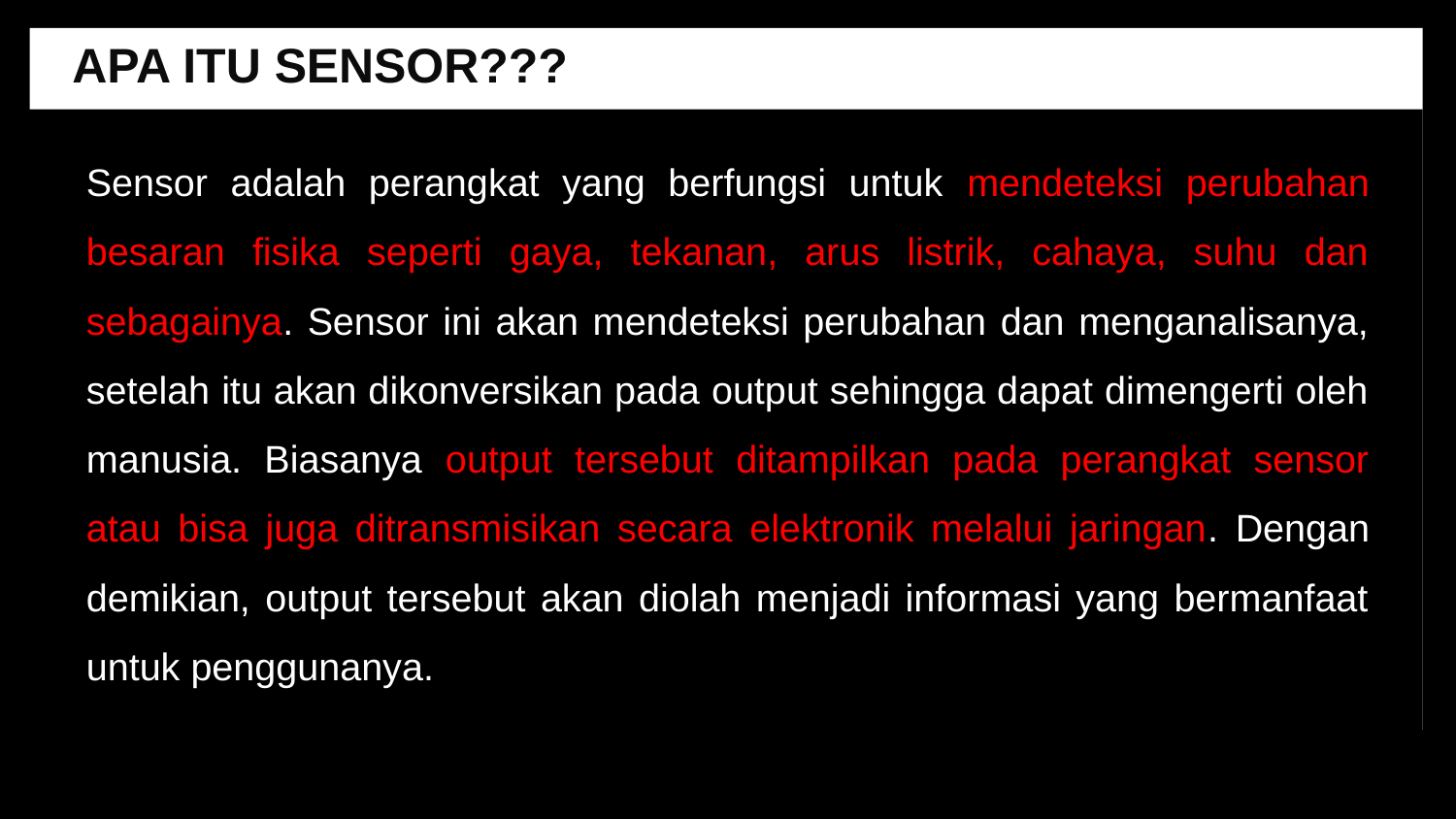

APA ITU SENSOR???

Sensor adalah perangkat yang berfungsi untuk mendeteksi perubahan besaran fisika seperti gaya, tekanan, arus listrik, cahaya, suhu dan sebagainya. Sensor ini akan mendeteksi perubahan dan menganalisanya, setelah itu akan dikonversikan pada output sehingga dapat dimengerti oleh manusia. Biasanya output tersebut ditampilkan pada perangkat sensor atau bisa juga ditransmisikan secara elektronik melalui jaringan. Dengan demikian, output tersebut akan diolah menjadi informasi yang bermanfaat untuk penggunanya.